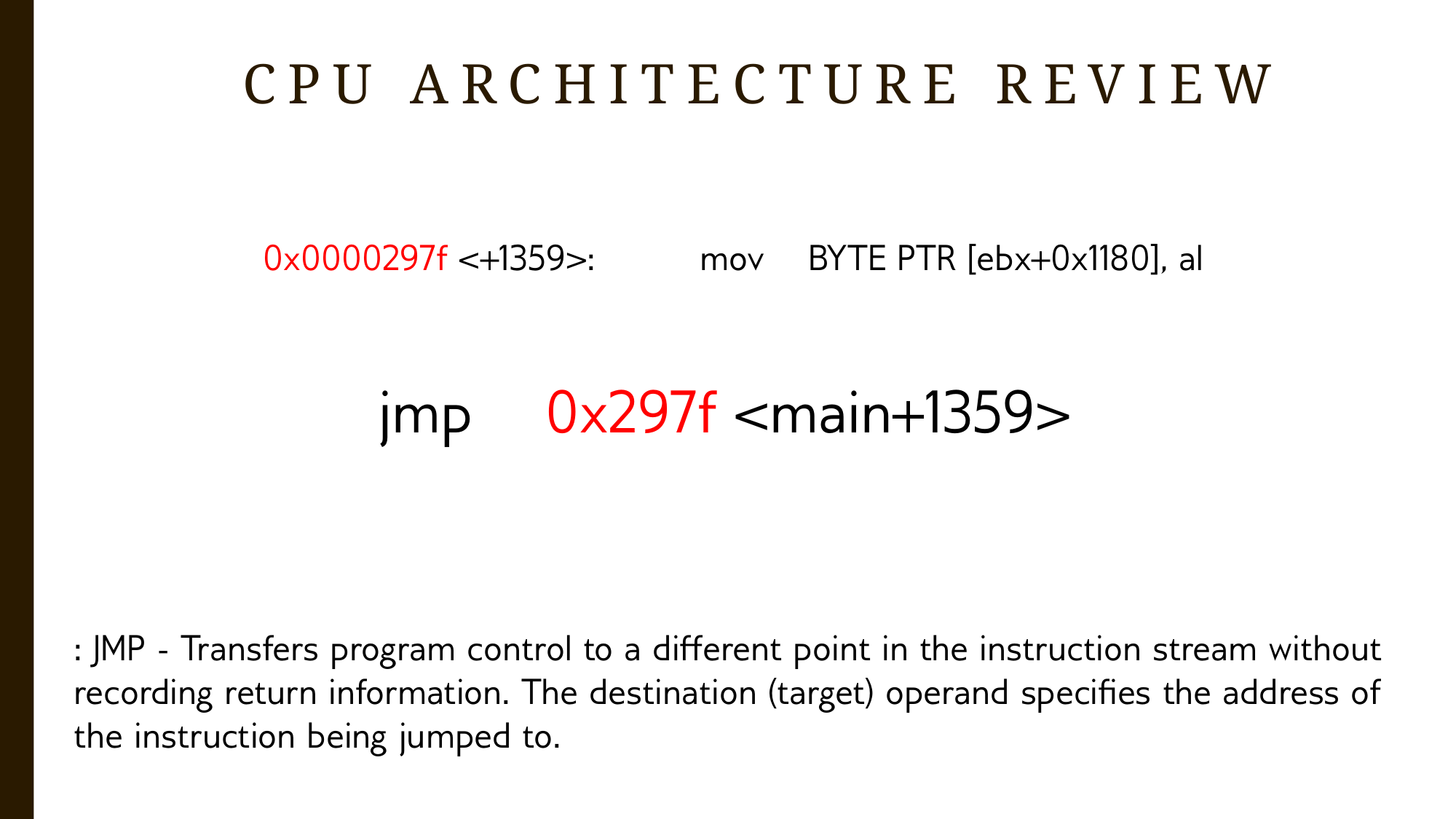

CPU architecture review
0x0000297f <+1359>:	mov    BYTE PTR [ebx+0x1180], al
jmp    0x297f <main+1359>
: JMP - Transfers program control to a different point in the instruction stream without recording return information. The destination (target) operand specifies the address of the instruction being jumped to.